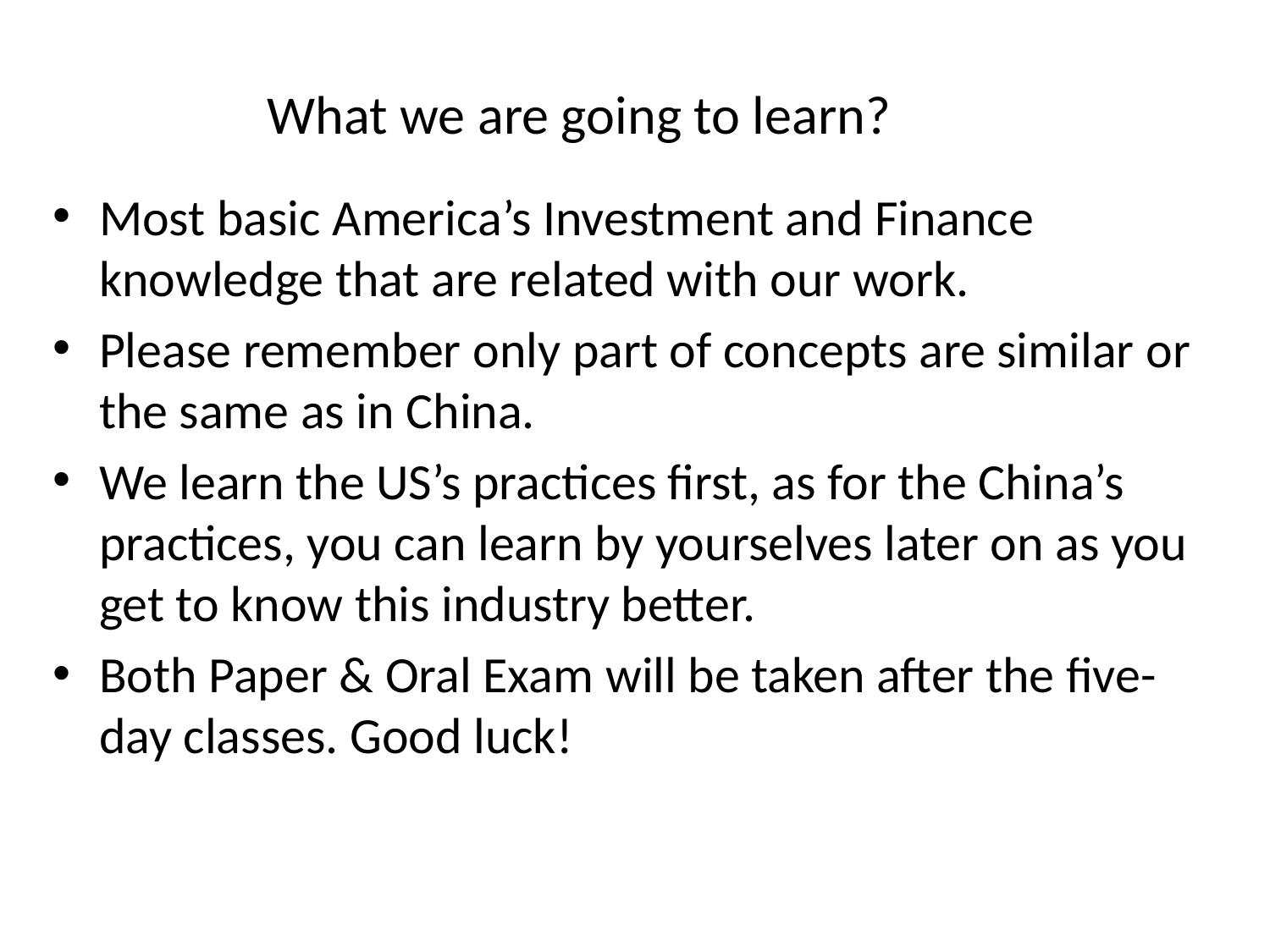

# What we are going to learn?
Most basic America’s Investment and Finance knowledge that are related with our work.
Please remember only part of concepts are similar or the same as in China.
We learn the US’s practices first, as for the China’s practices, you can learn by yourselves later on as you get to know this industry better.
Both Paper & Oral Exam will be taken after the five-day classes. Good luck!